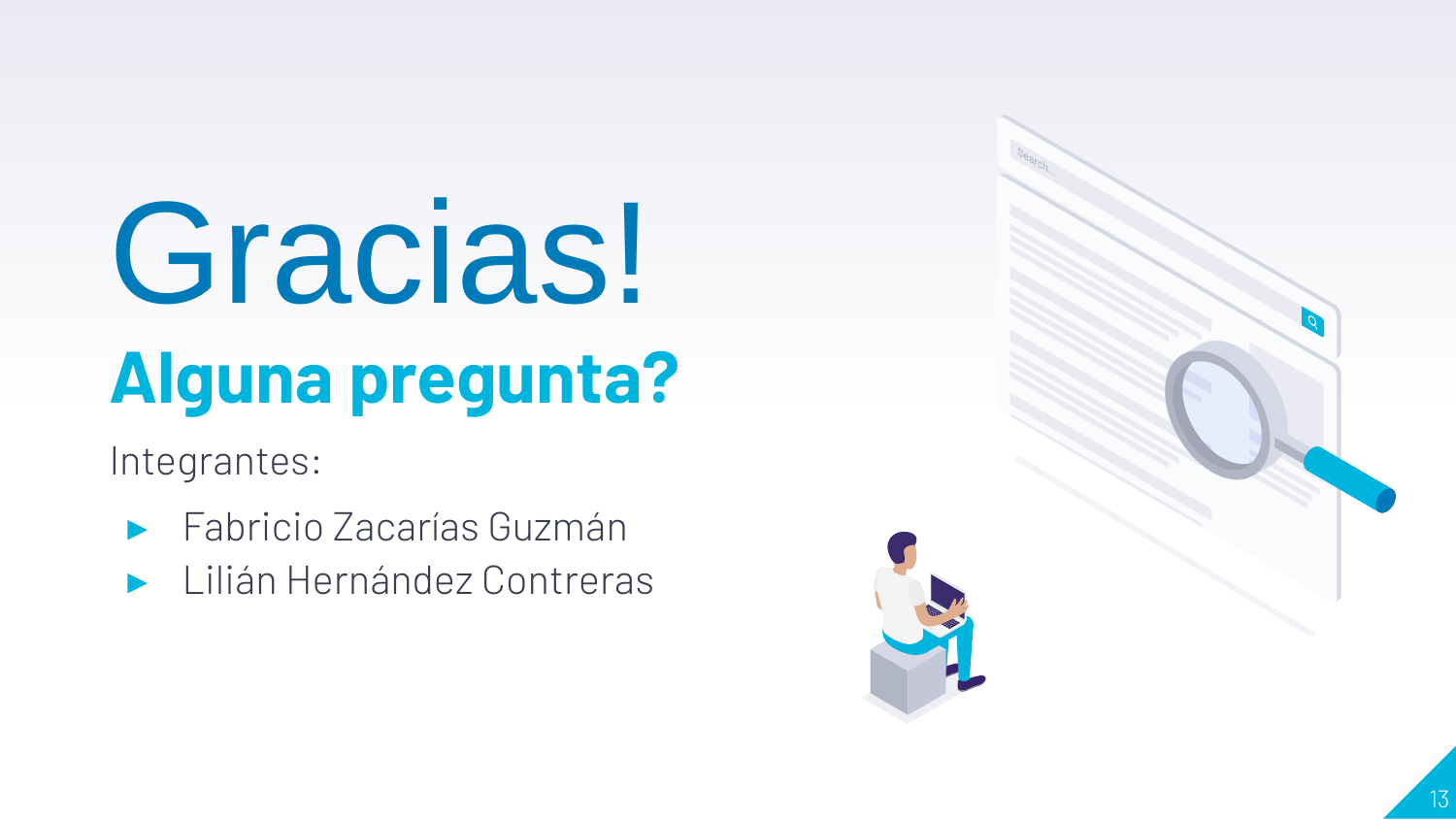

Gracias!
Alguna pregunta?
Integrantes:
Fabricio Zacarías Guzmán
Lilián Hernández Contreras
13